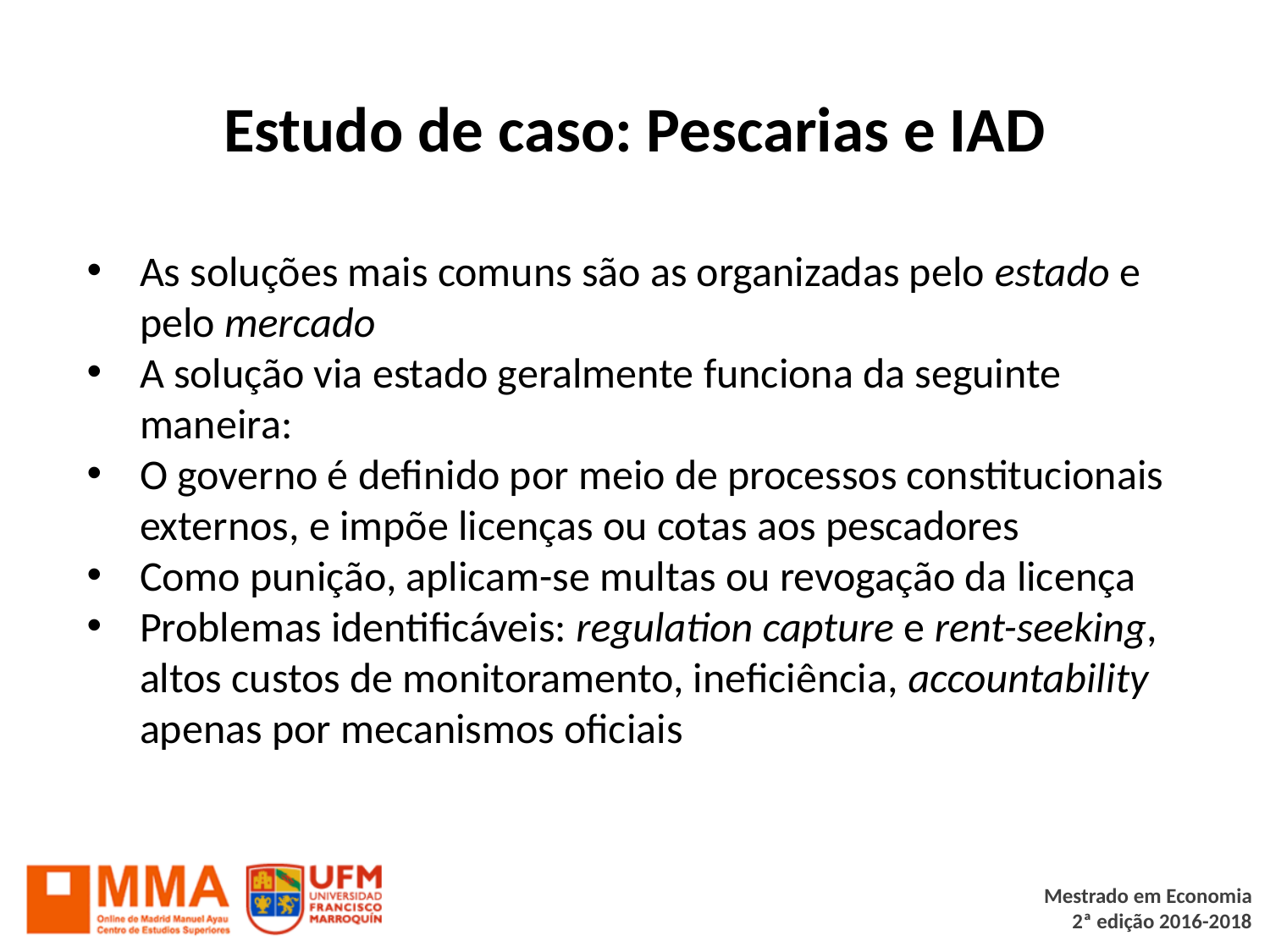

# Estudo de caso: Pescarias e IAD
As soluções mais comuns são as organizadas pelo estado e pelo mercado
A solução via estado geralmente funciona da seguinte maneira:
O governo é definido por meio de processos constitucionais externos, e impõe licenças ou cotas aos pescadores
Como punição, aplicam-se multas ou revogação da licença
Problemas identificáveis: regulation capture e rent-seeking, altos custos de monitoramento, ineficiência, accountability apenas por mecanismos oficiais